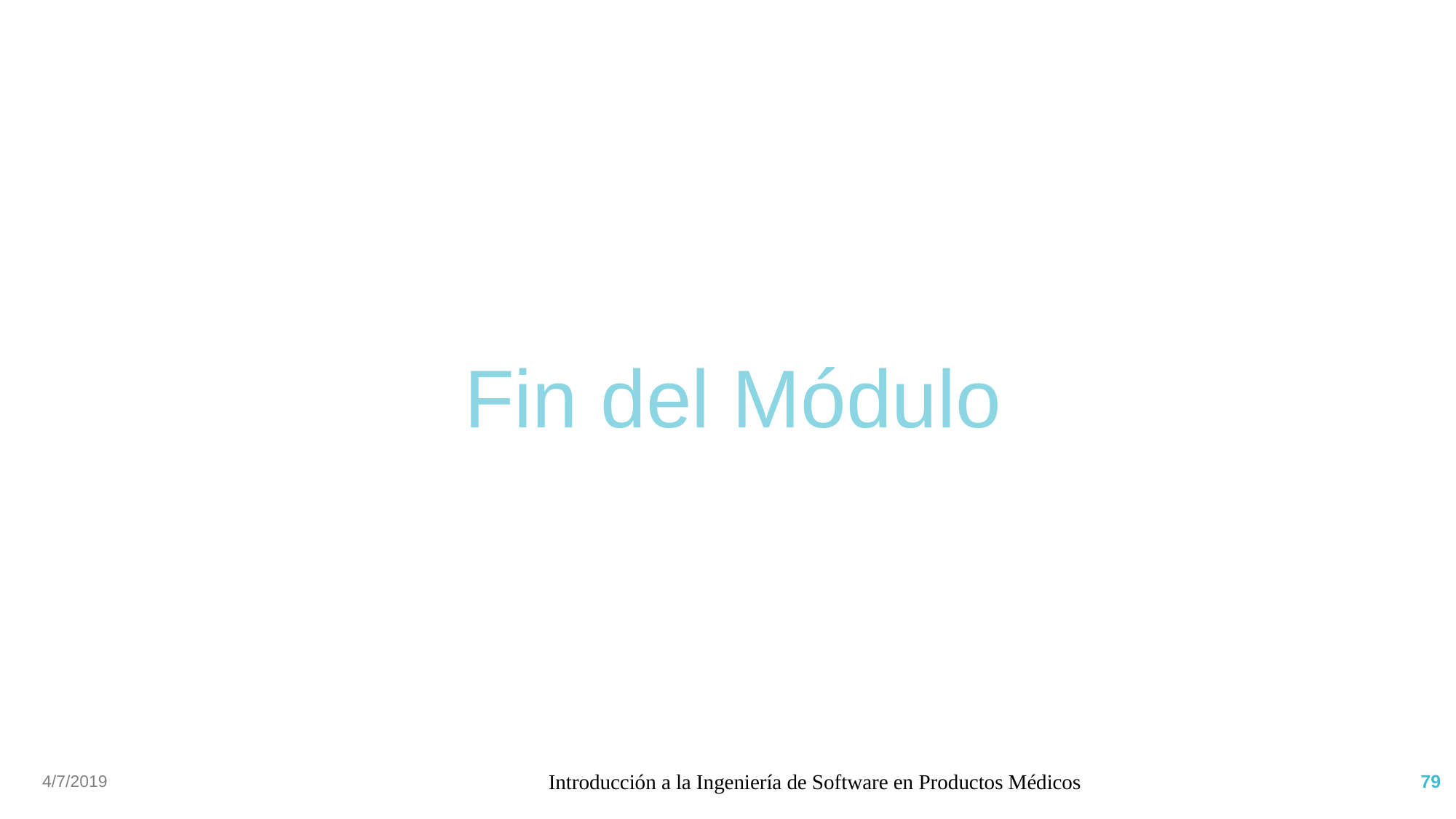

Fin del Módulo
4/7/2019
Introducción a la Ingeniería de Software en Productos Médicos
79